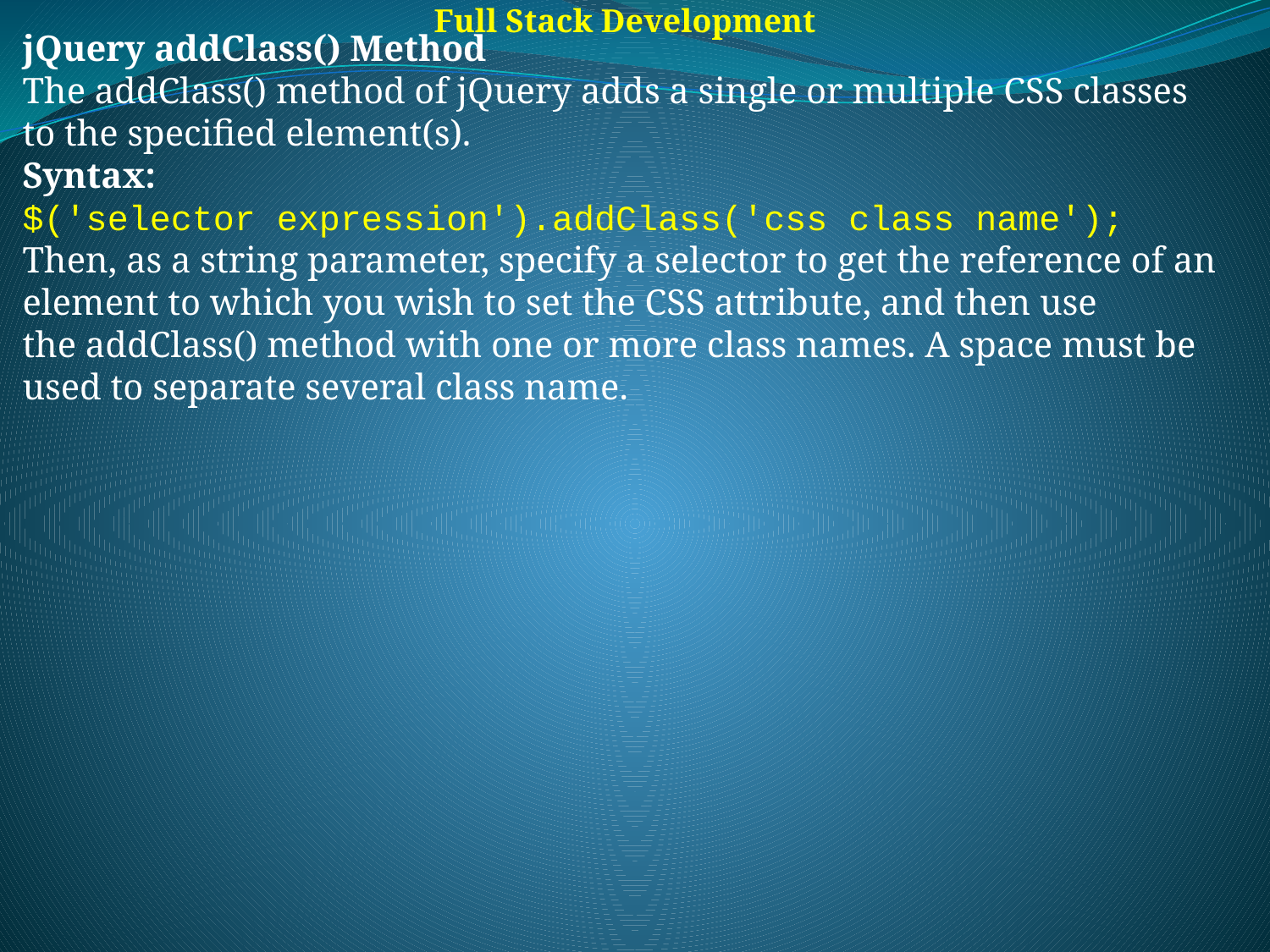

Full Stack Development
jQuery addClass() Method
The addClass() method of jQuery adds a single or multiple CSS classes to the specified element(s).
Syntax:
$('selector expression').addClass('css class name');
Then, as a string parameter, specify a selector to get the reference of an element to which you wish to set the CSS attribute, and then use the addClass() method with one or more class names. A space must be used to separate several class name.